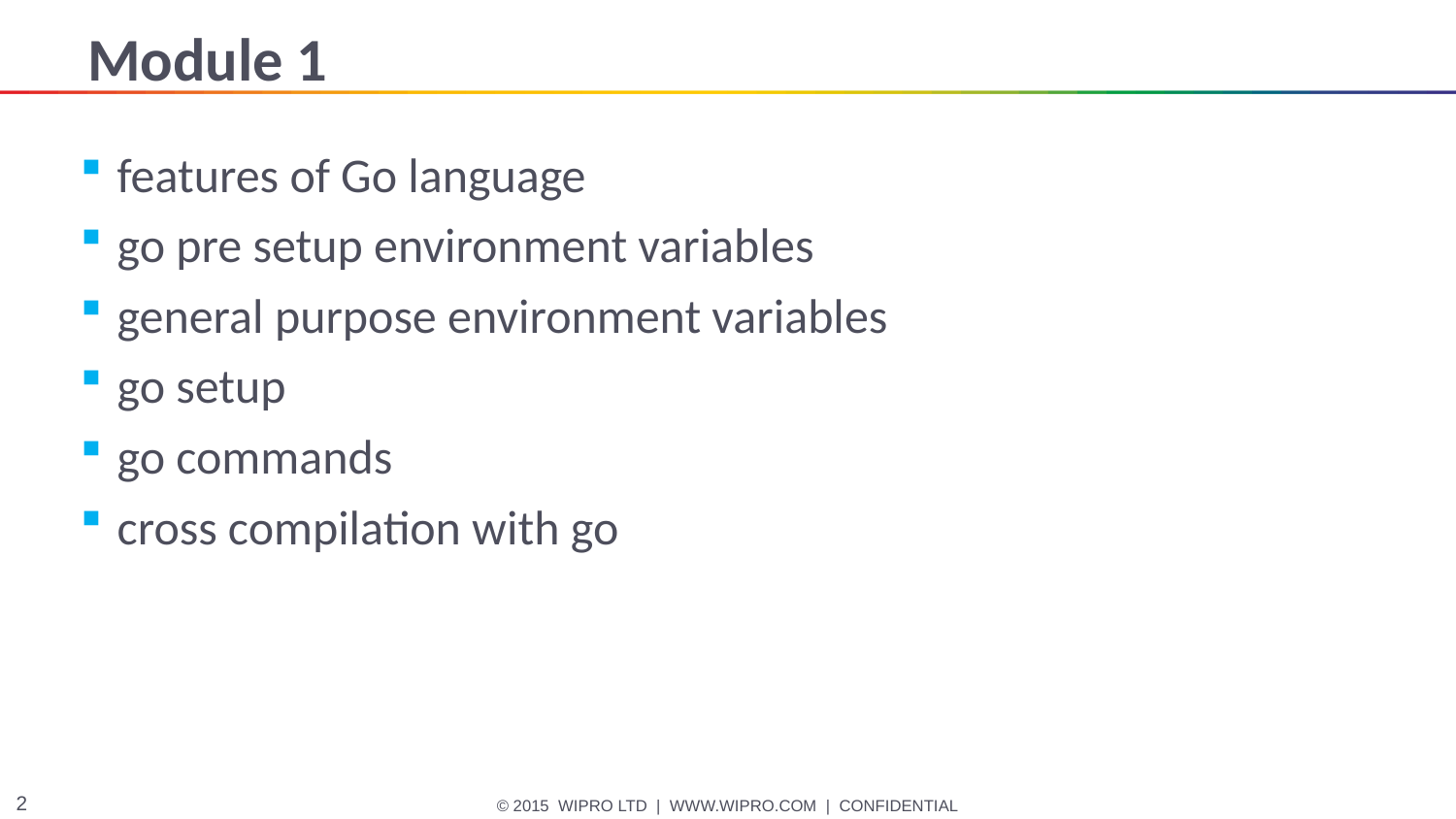

# Module 1
features of Go language
go pre setup environment variables
general purpose environment variables
go setup
go commands
cross compilation with go